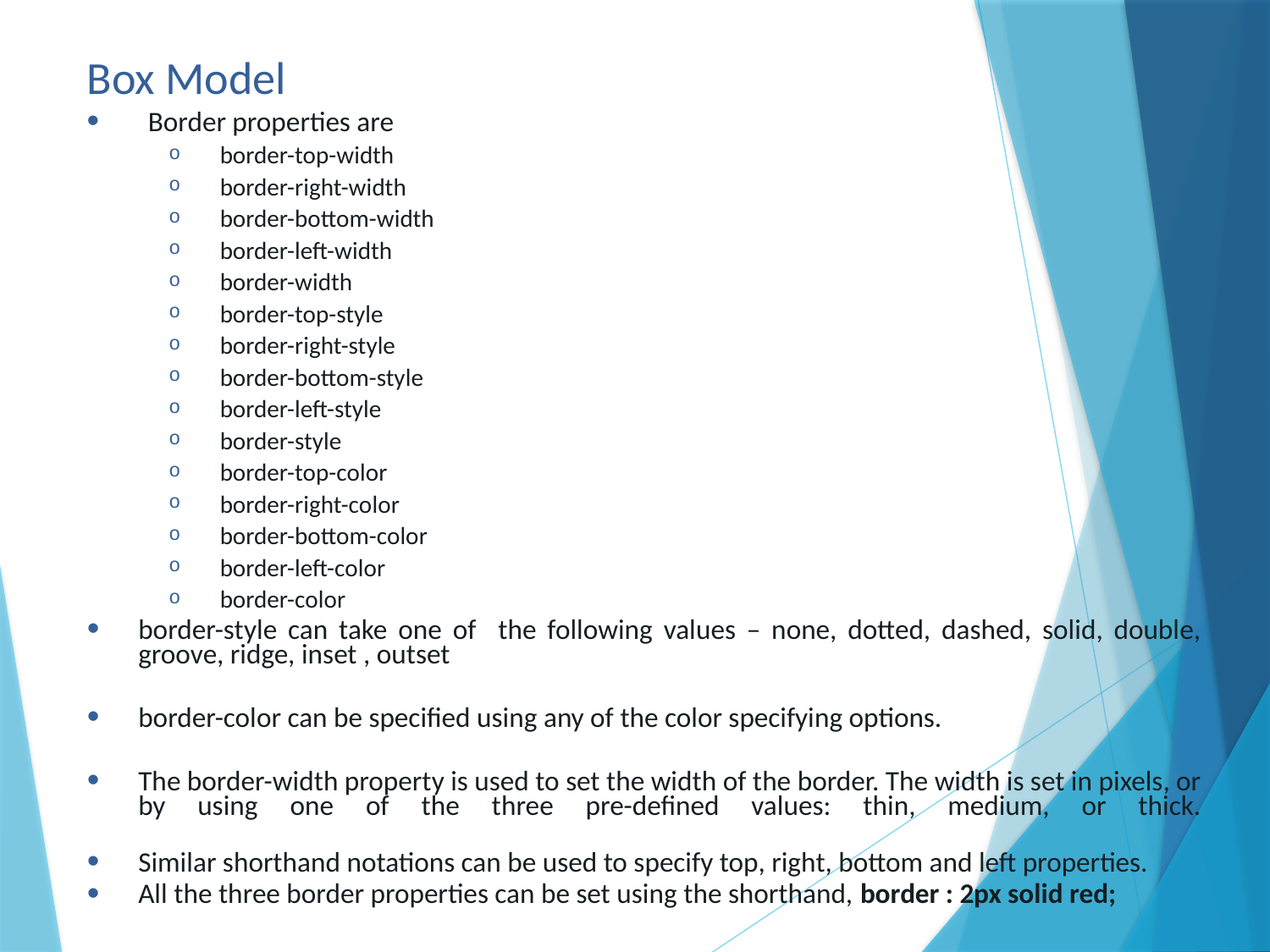

# Box Model
Border properties are
border-top-width
border-right-width
border-bottom-width
border-left-width
border-width
border-top-style
border-right-style
border-bottom-style
border-left-style
border-style
border-top-color
border-right-color
border-bottom-color
border-left-color
border-color
border-style can take one of  the following values – none, dotted, dashed, solid, double, groove, ridge, inset , outset

border-color can be specified using any of the color specifying options.

The border-width property is used to set the width of the border. The width is set in pixels, or by using one of the three pre-defined values: thin, medium, or thick.
Similar shorthand notations can be used to specify top, right, bottom and left properties.
All the three border properties can be set using the shorthand, border : 2px solid red;